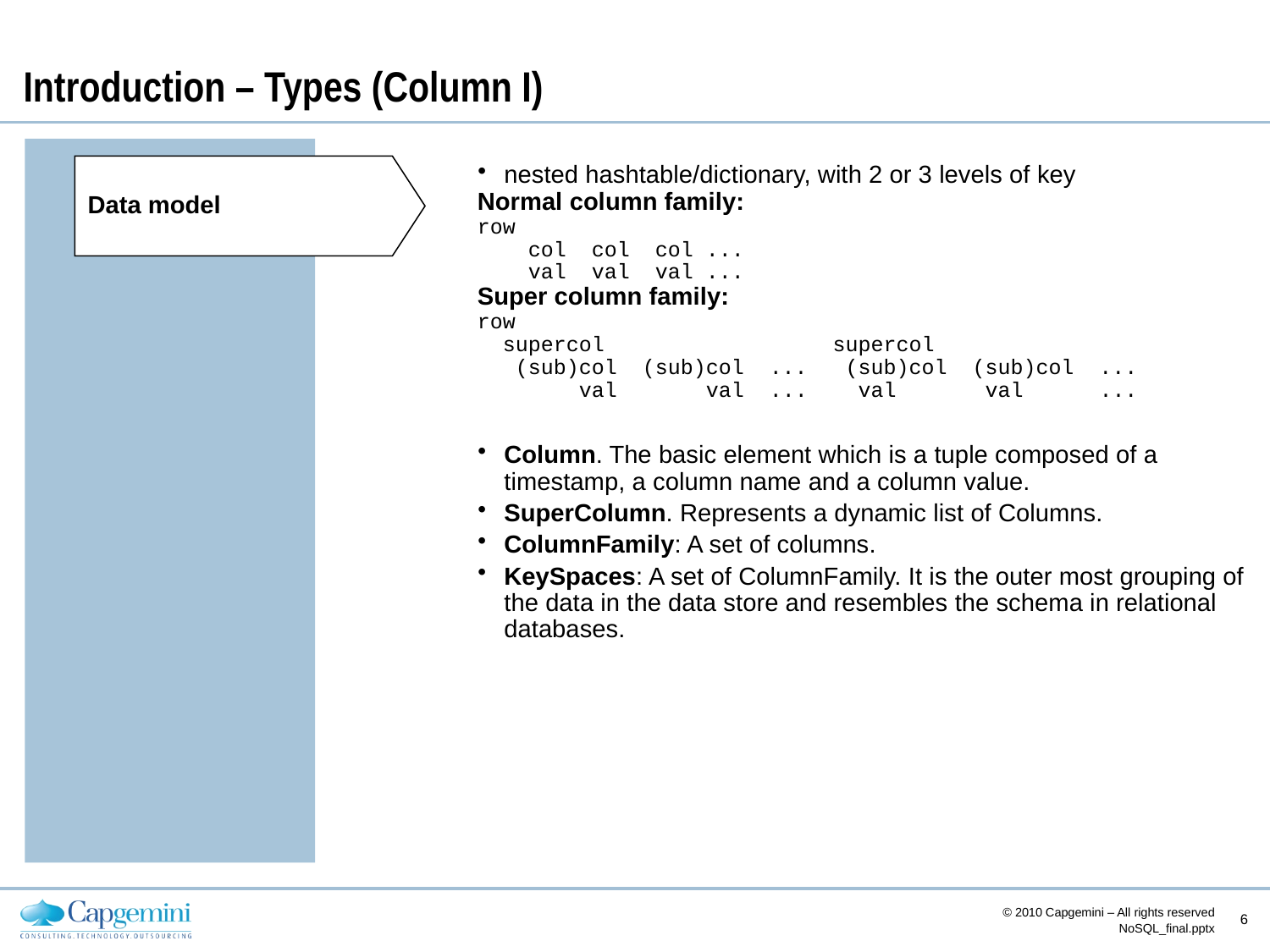

# Introduction – Types (Column I)

Data model
nested hashtable/dictionary, with 2 or 3 levels of key
Normal column family:
row
    col  col  col ...
    val  val  val ...
Super column family:
row
  supercol                  supercol
   (sub)col  (sub)col  ...   (sub)col  (sub)col  ...
        val       val  ...    val       val      ...

Column. The basic element which is a tuple composed of a timestamp, a column name and a column value.
SuperColumn. Represents a dynamic list of Columns.
ColumnFamily: A set of columns.
KeySpaces: A set of ColumnFamily. It is the outer most grouping of the data in the data store and resembles the schema in relational databases.

© 2010 Capgemini – All rights reserved
6
NoSQL_final.pptx